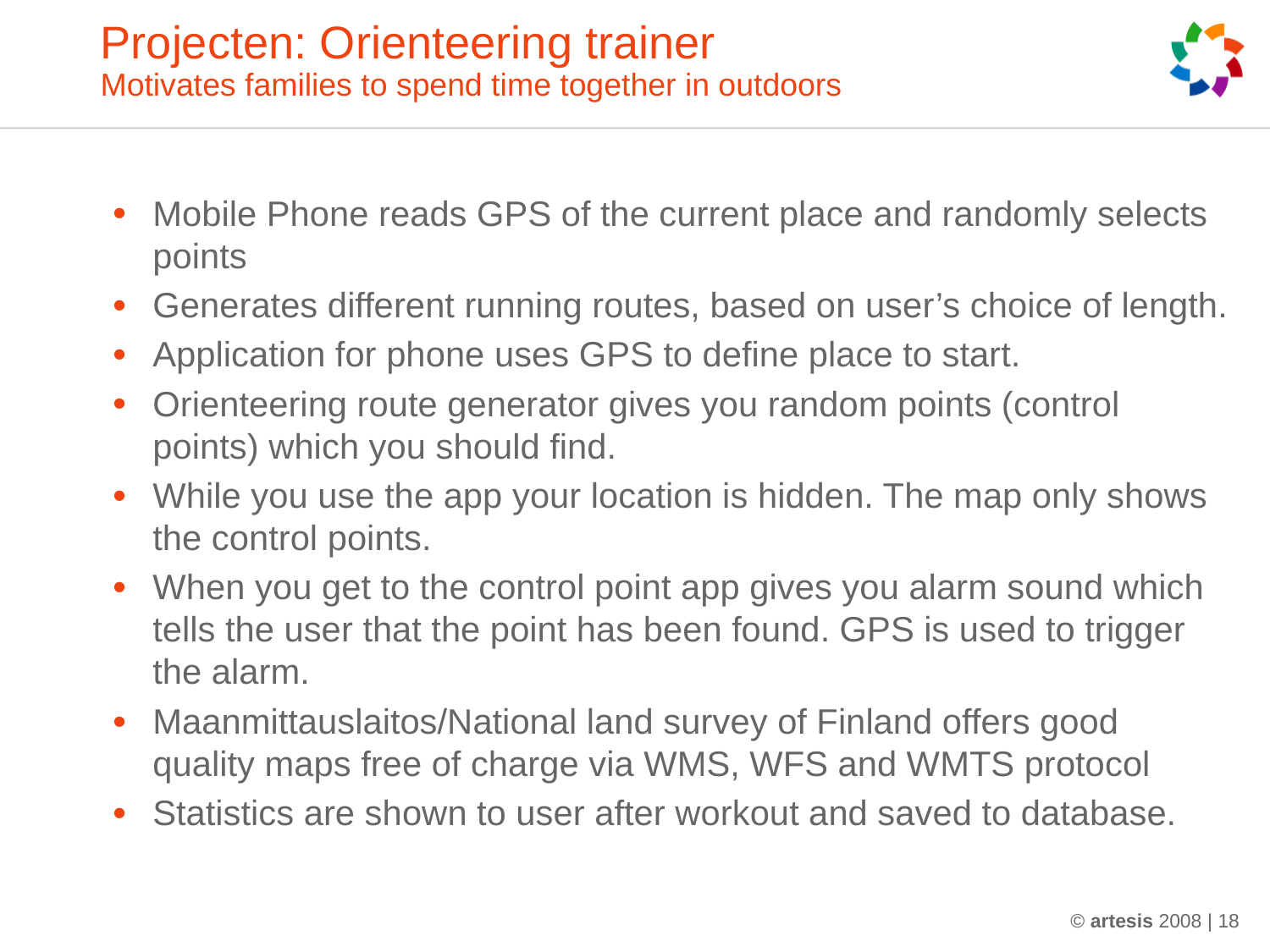

# Projecten: Orienteering trainer Motivates families to spend time together in outdoors
Mobile Phone reads GPS of the current place and randomly selects points
Generates different running routes, based on user’s choice of length.
Application for phone uses GPS to define place to start.
Orienteering route generator gives you random points (control points) which you should find.
While you use the app your location is hidden. The map only shows the control points.
When you get to the control point app gives you alarm sound which tells the user that the point has been found. GPS is used to trigger the alarm.
Maanmittauslaitos/National land survey of Finland offers good quality maps free of charge via WMS, WFS and WMTS protocol
Statistics are shown to user after workout and saved to database.

© artesis 2008 | 18